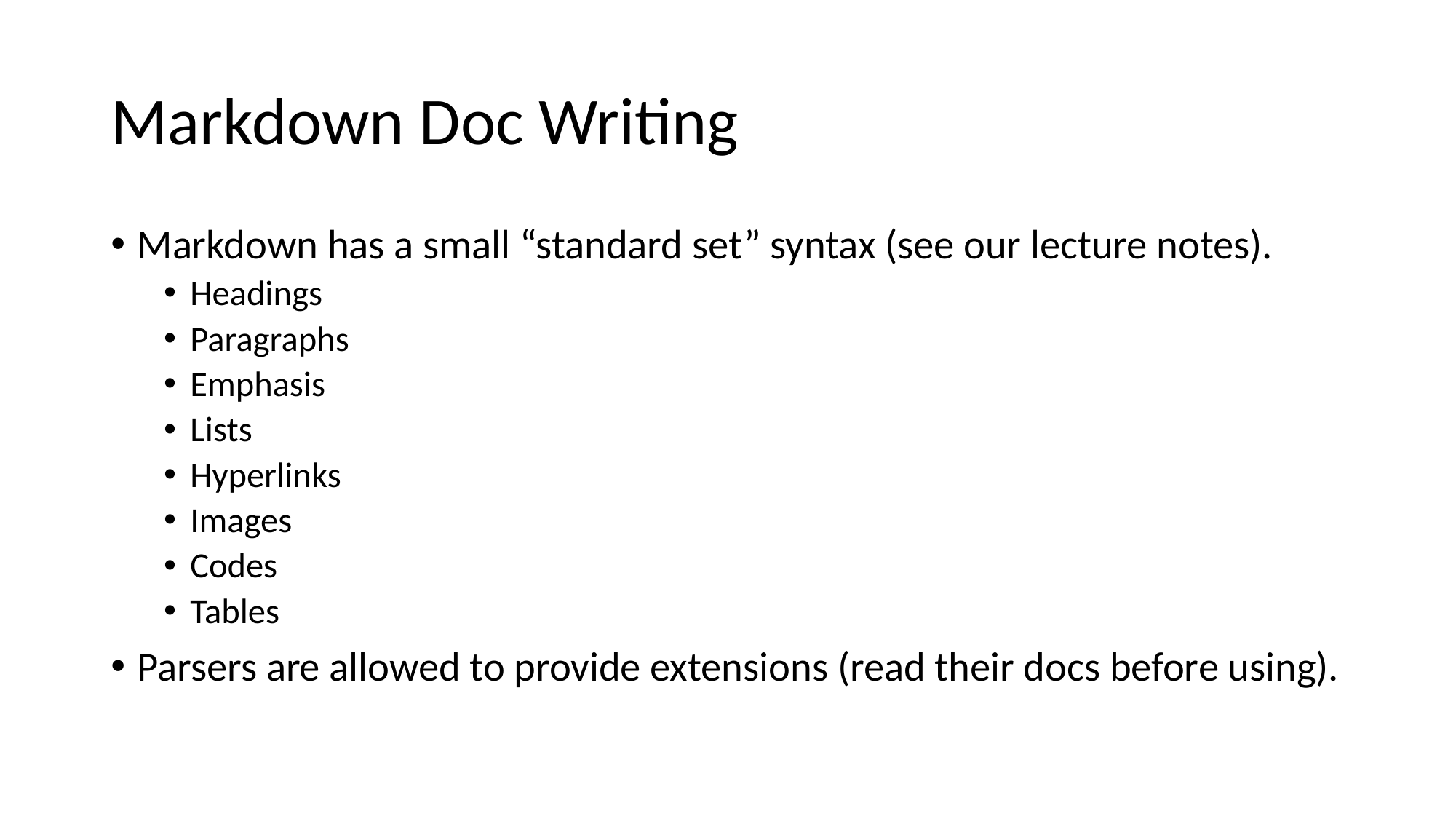

# Markdown Doc Writing
Markdown has a small “standard set” syntax (see our lecture notes).
Headings
Paragraphs
Emphasis
Lists
Hyperlinks
Images
Codes
Tables
Parsers are allowed to provide extensions (read their docs before using).